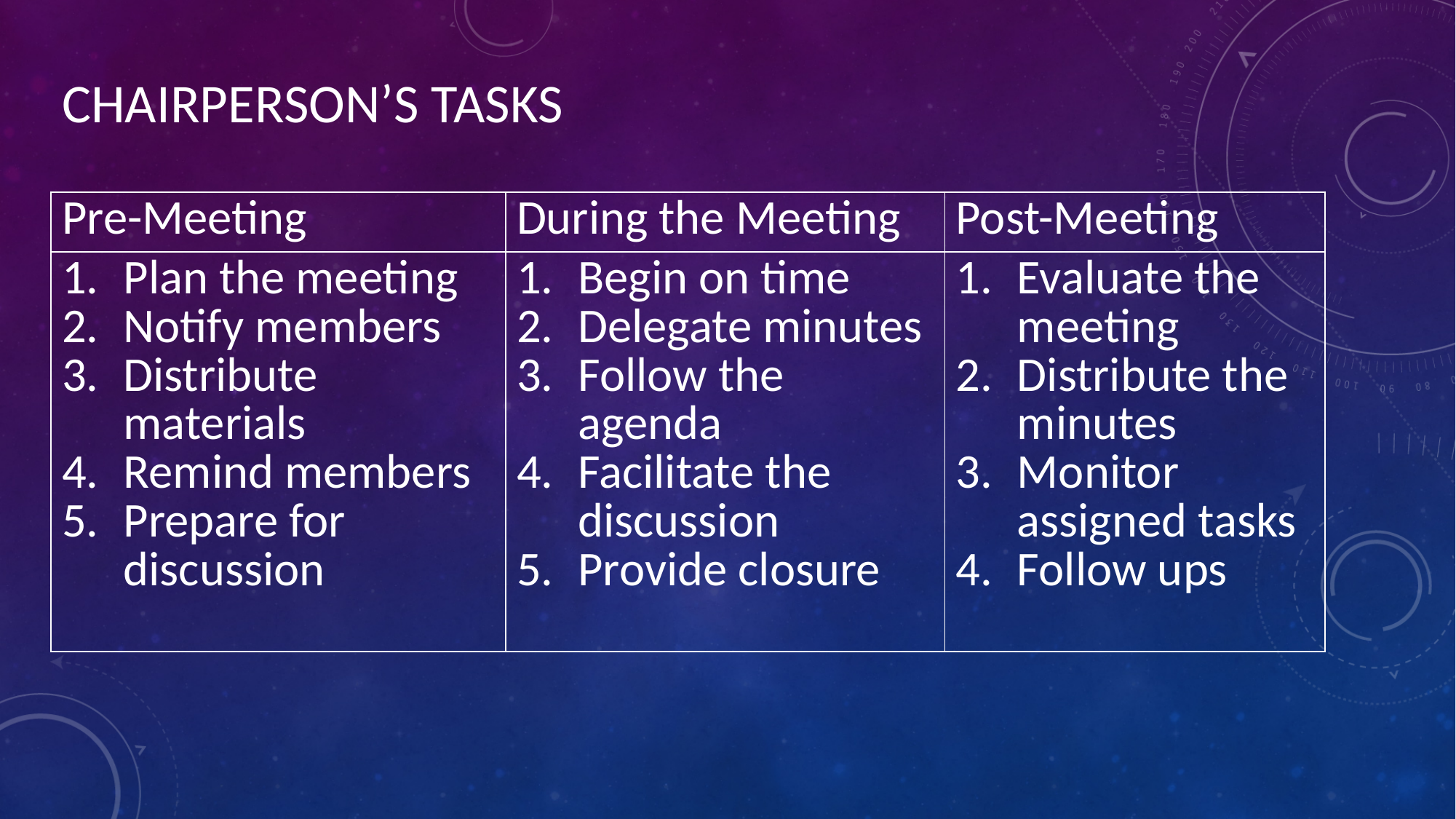

# Chairperson’s Tasks
| Pre-Meeting | During the Meeting | Post-Meeting |
| --- | --- | --- |
| Plan the meeting Notify members Distribute materials Remind members Prepare for discussion | Begin on time Delegate minutes Follow the agenda Facilitate the discussion Provide closure | Evaluate the meeting Distribute the minutes Monitor assigned tasks Follow ups |